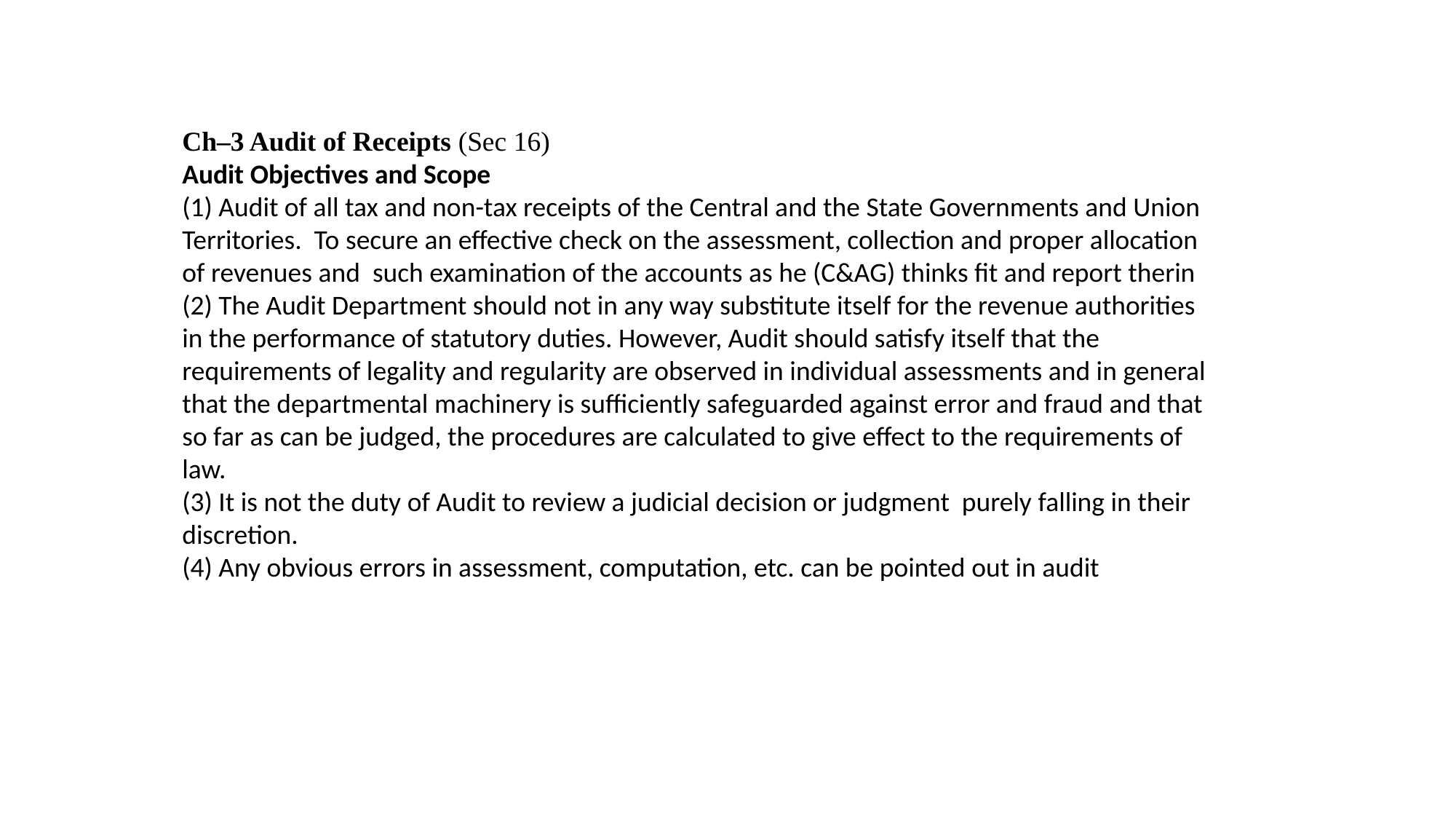

Ch–3 Audit of Receipts (Sec 16)
Audit Objectives and Scope
(1) Audit of all tax and non-tax receipts of the Central and the State Governments and Union Territories.  To secure an effective check on the assessment, collection and proper allocation of revenues and  such examination of the accounts as he (C&AG) thinks fit and report therin
(2) The Audit Department should not in any way substitute itself for the revenue authorities in the performance of statutory duties. However, Audit should satisfy itself that the requirements of legality and regularity are observed in individual assessments and in general that the departmental machinery is sufficiently safeguarded against error and fraud and that so far as can be judged, the procedures are calculated to give effect to the requirements of law.
(3) It is not the duty of Audit to review a judicial decision or judgment  purely falling in their discretion.
(4) Any obvious errors in assessment, computation, etc. can be pointed out in audit